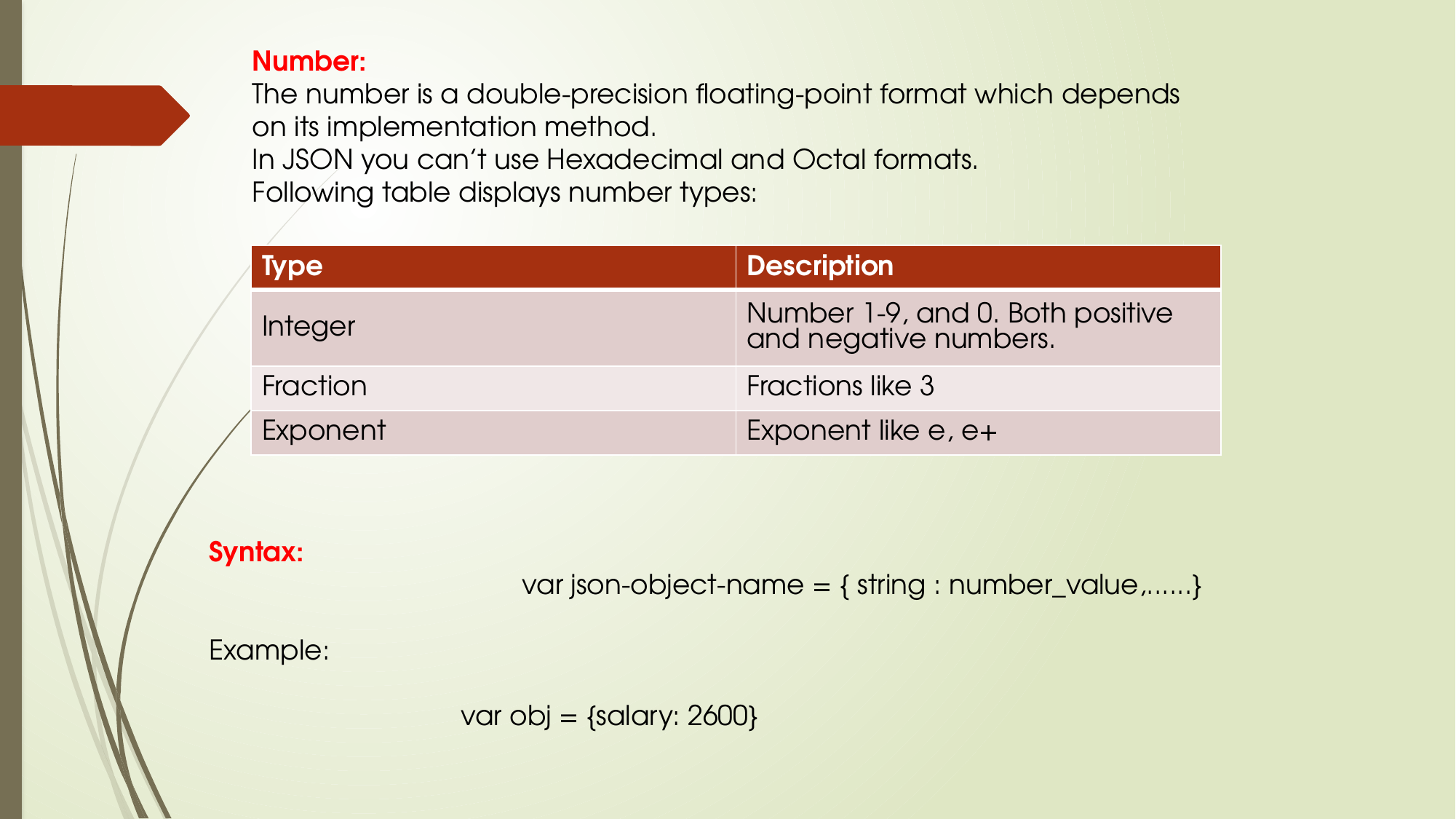

Number:
The number is a double-precision floating-point format which depends on its implementation method.
In JSON you can’t use Hexadecimal and Octal formats.
Following table displays number types:
| Type | Description |
| --- | --- |
| Integer | Number 1-9, and 0. Both positive and negative numbers. |
| Fraction | Fractions like 3 |
| Exponent | Exponent like e, e+ |
Syntax:
                                         var json-object-name = { string : number_value,......}

Example:

                                 var obj = {salary: 2600}